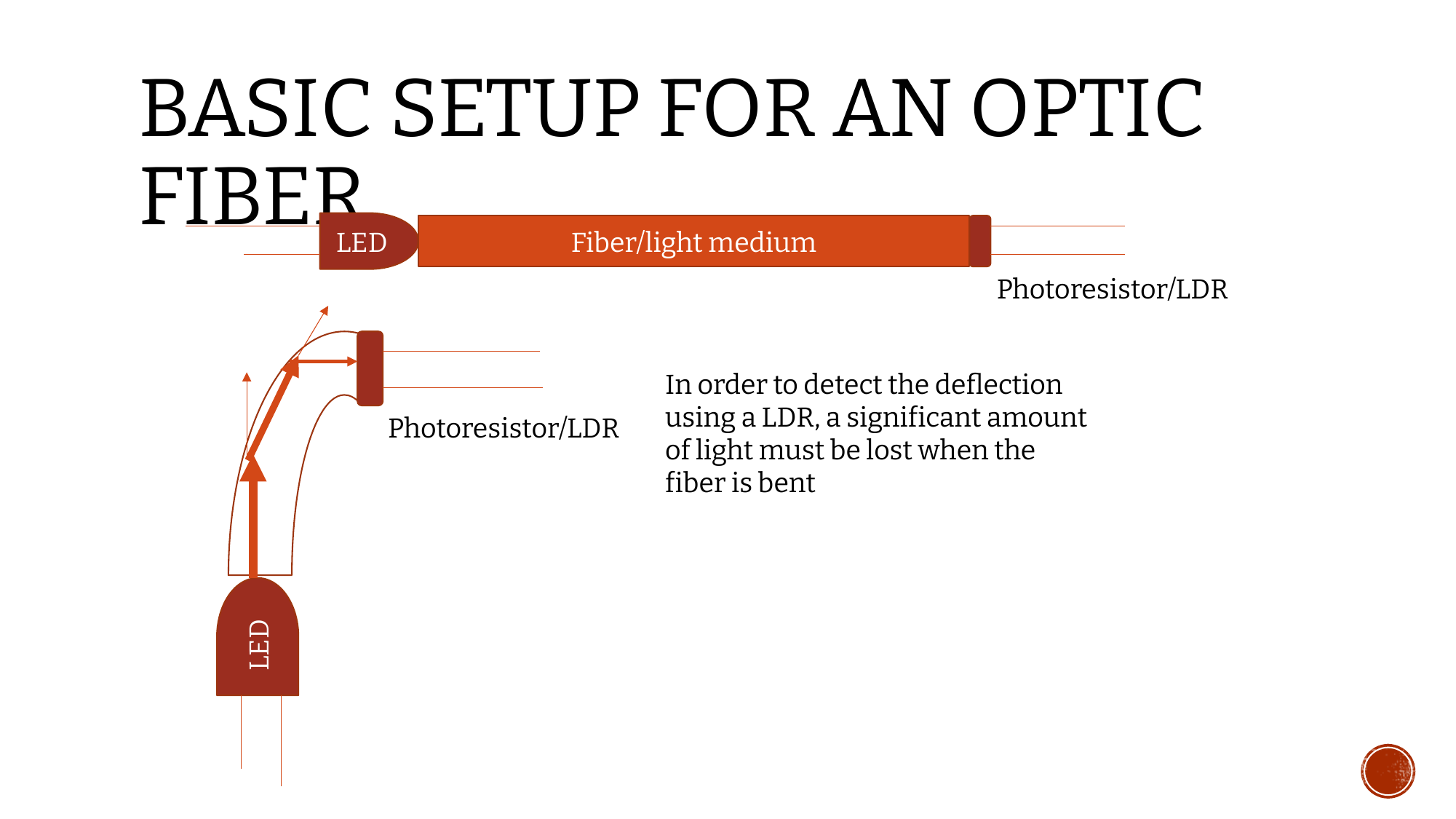

# Basic setup for an optic fiber
LED

Fiber/light medium
Photoresistor/LDR

Photoresistor/LDR
LED
In order to detect the deflection using a LDR, a significant amount of light must be lost when the fiber is bent